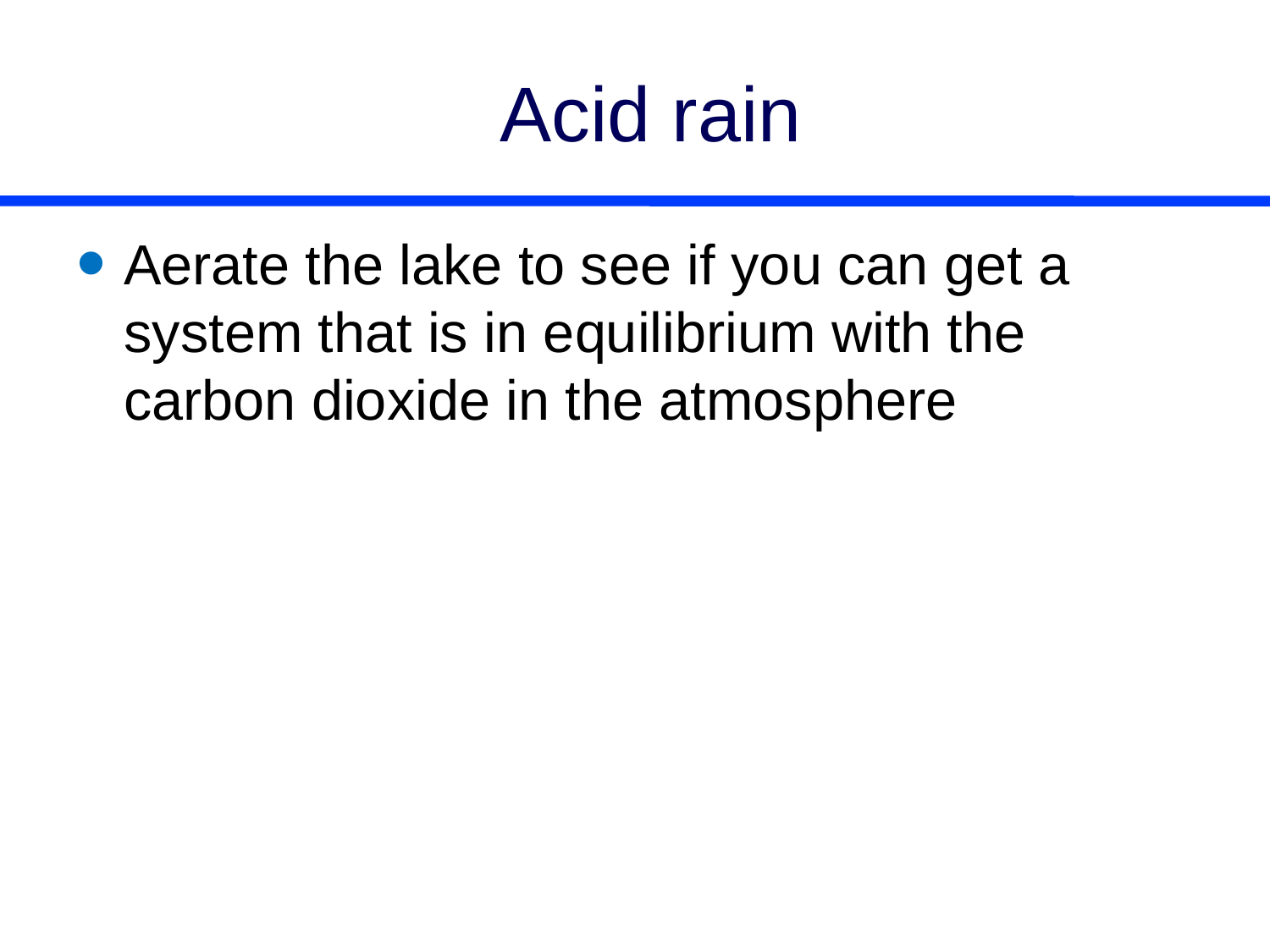

# Acid rain
Aerate the lake to see if you can get a system that is in equilibrium with the carbon dioxide in the atmosphere